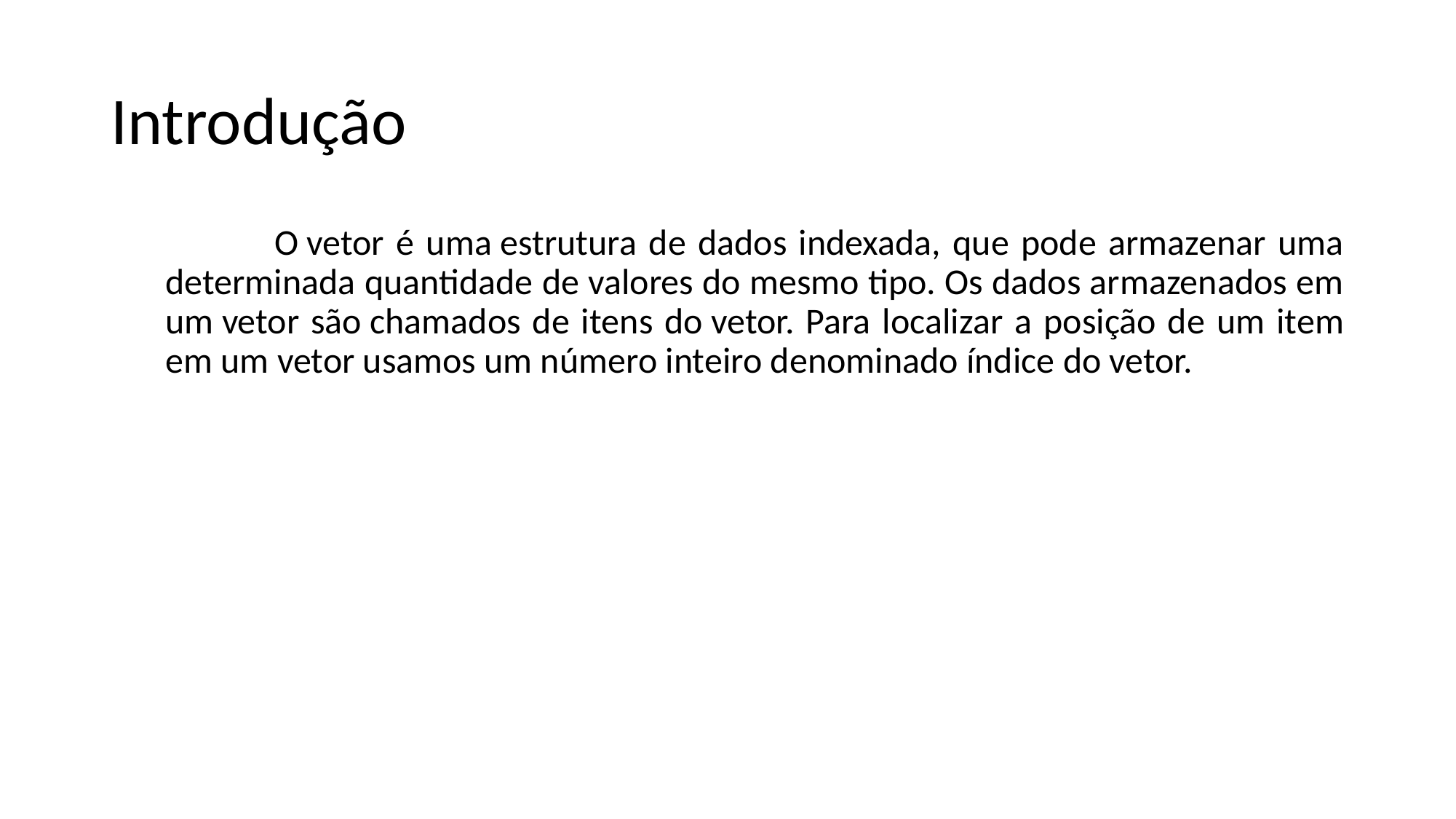

# Introdução
	O vetor é uma estrutura de dados indexada, que pode armazenar uma determinada quantidade de valores do mesmo tipo. Os dados armazenados em um vetor são chamados de itens do vetor. Para localizar a posição de um item em um vetor usamos um número inteiro denominado índice do vetor.